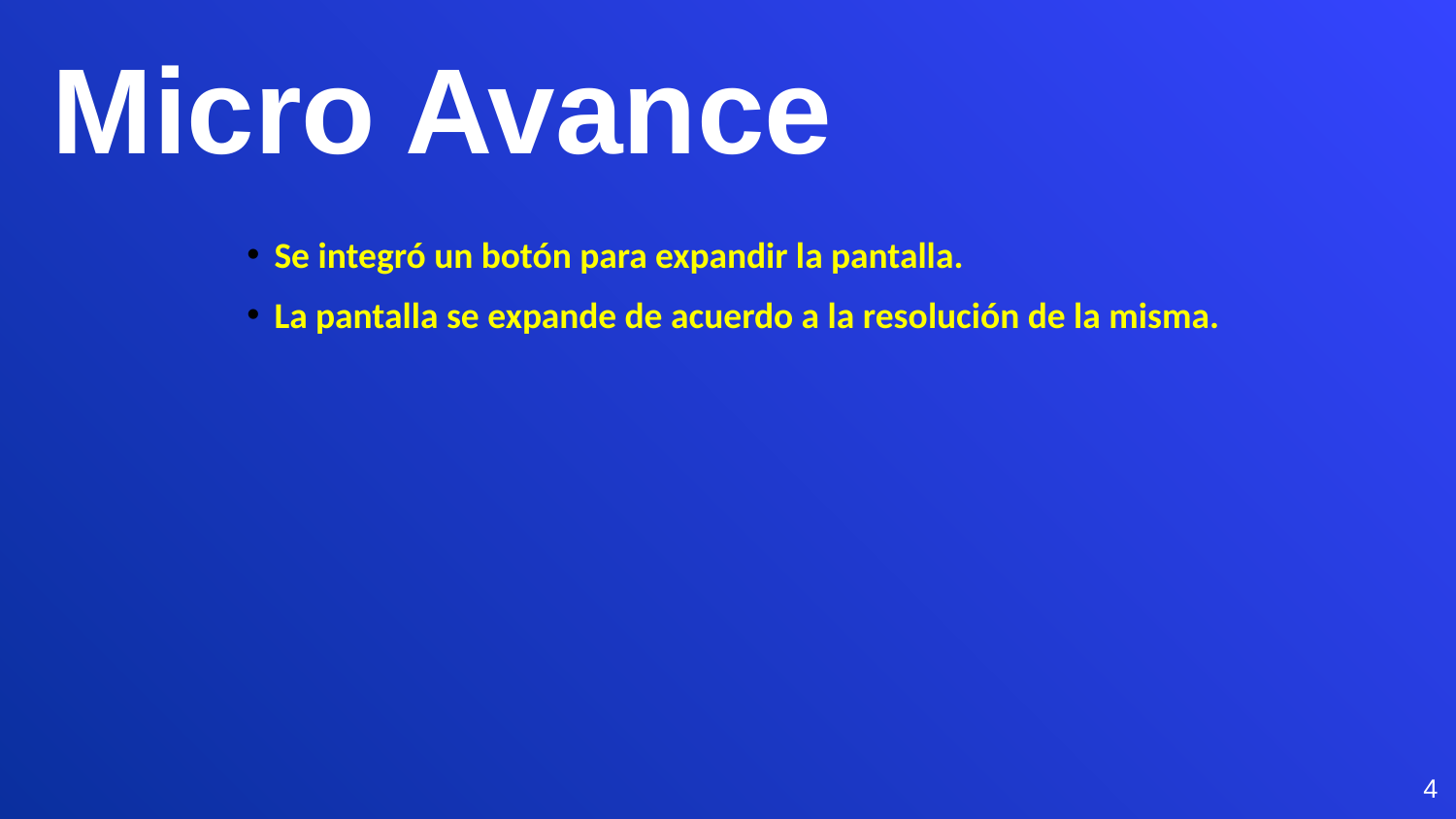

Micro Avance
Se integró un botón para expandir la pantalla.
La pantalla se expande de acuerdo a la resolución de la misma.
4